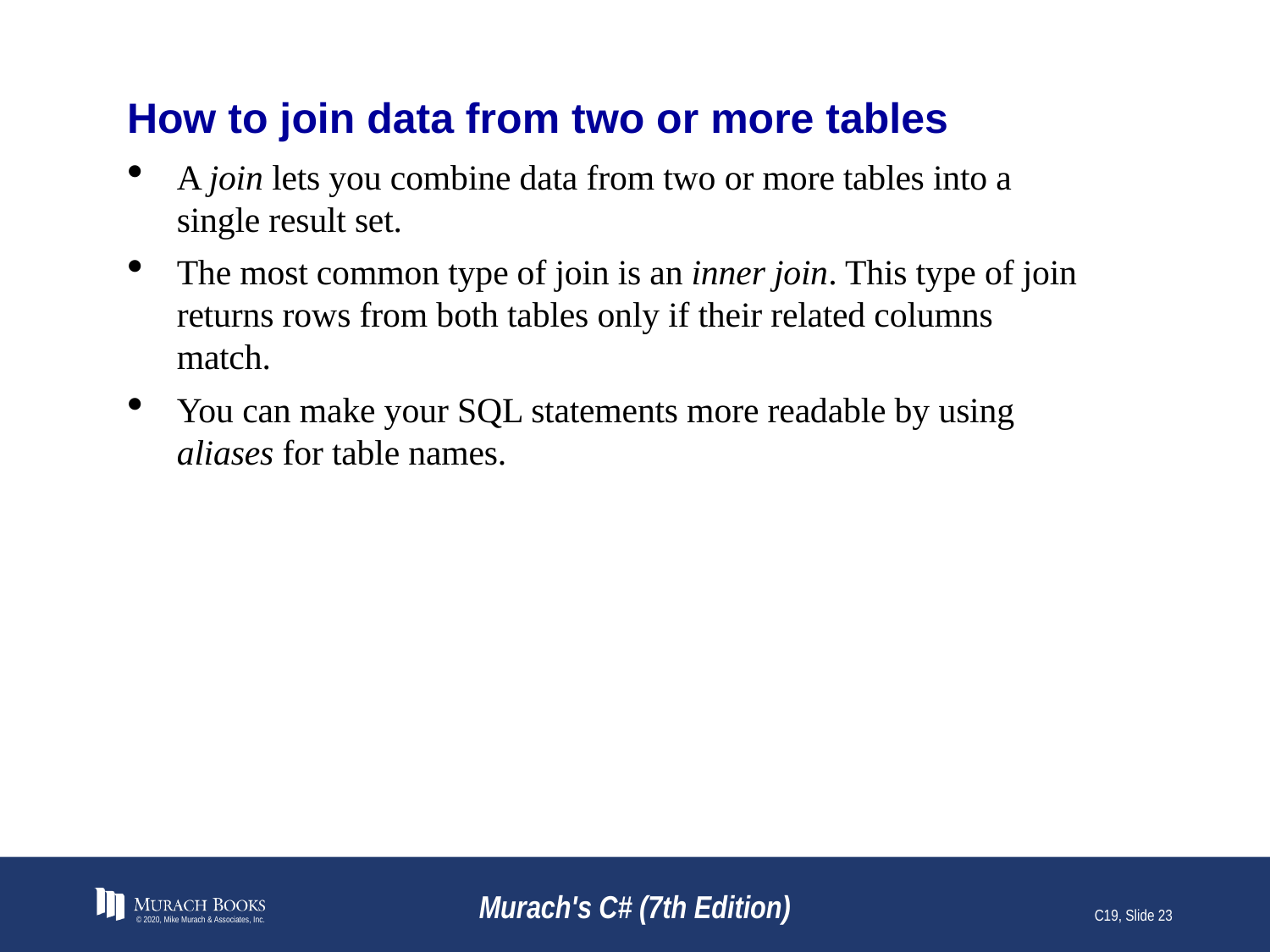

# How to join data from two or more tables
A join lets you combine data from two or more tables into a single result set.
The most common type of join is an inner join. This type of join returns rows from both tables only if their related columns match.
You can make your SQL statements more readable by using aliases for table names.

© 2020, Mike Murach & Associates, Inc.
Murach's C# (7th Edition)

C19, Slide 23